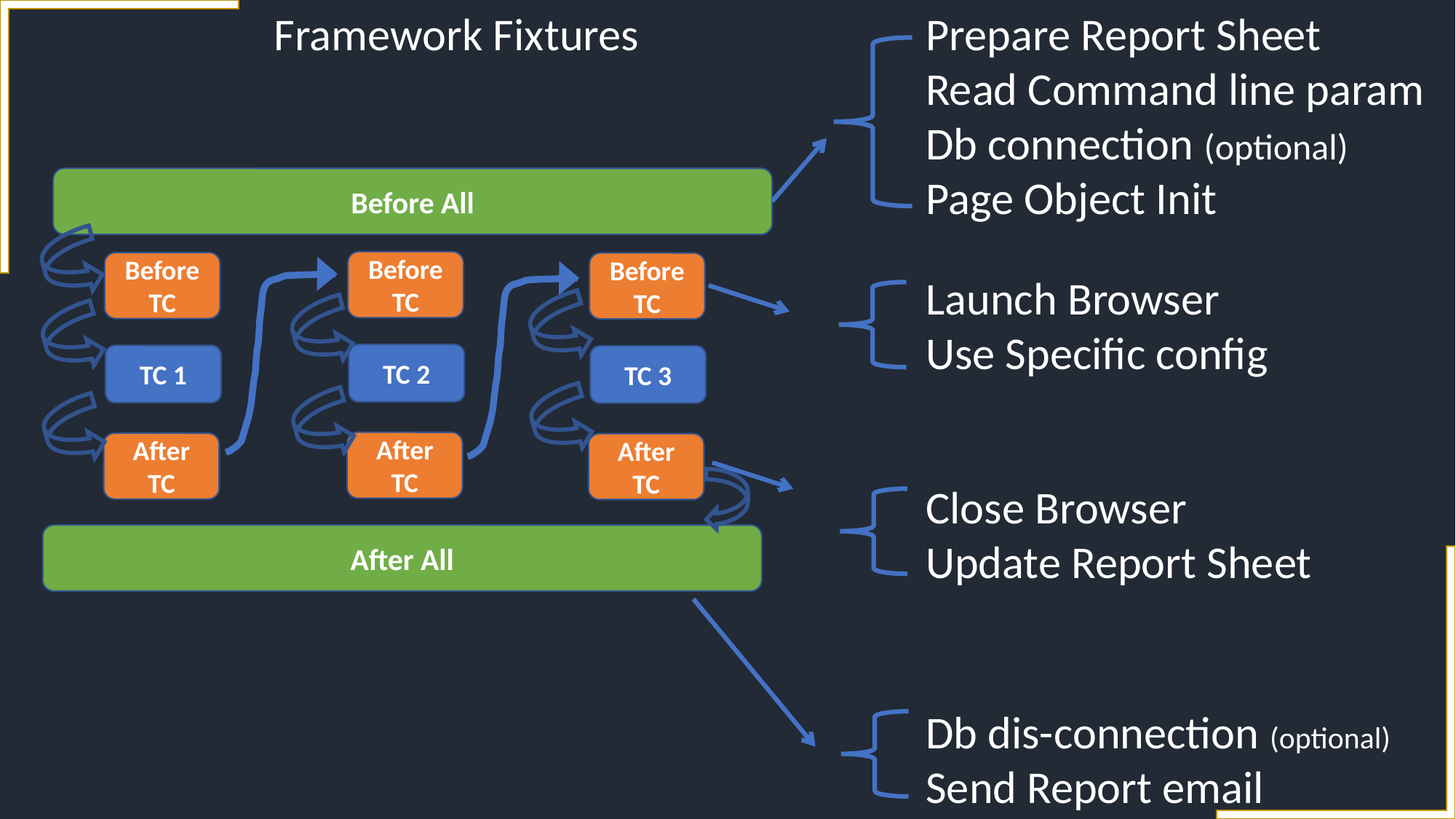

Framework Fixtures
Prepare Report Sheet
Read Command line param
Db connection (optional)
Page Object Init

Before All

Before
TC
Before
TC
Before
TC
Launch Browser
Use Specific config

TC 2
TC 1
TC 3

After
TC
After
TC
After
TC

Close Browser
Update Report Sheet

After All

Db dis-connection (optional)
Send Report email